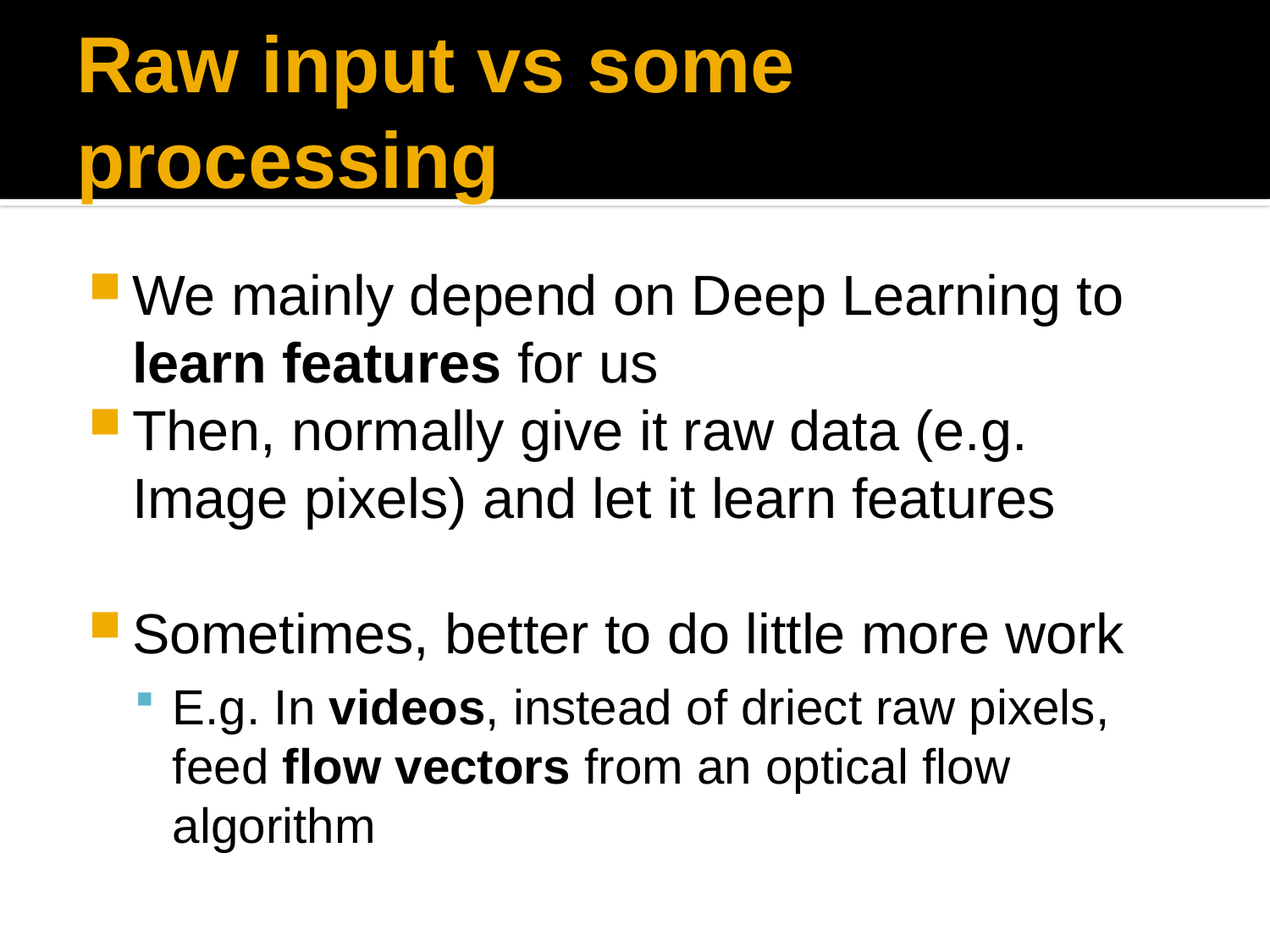

# Raw input vs some processing
We mainly depend on Deep Learning to learn features for us
Then, normally give it raw data (e.g. Image pixels) and let it learn features

Sometimes, better to do little more work
E.g. In videos, instead of driect raw pixels, feed flow vectors from an optical flow algorithm